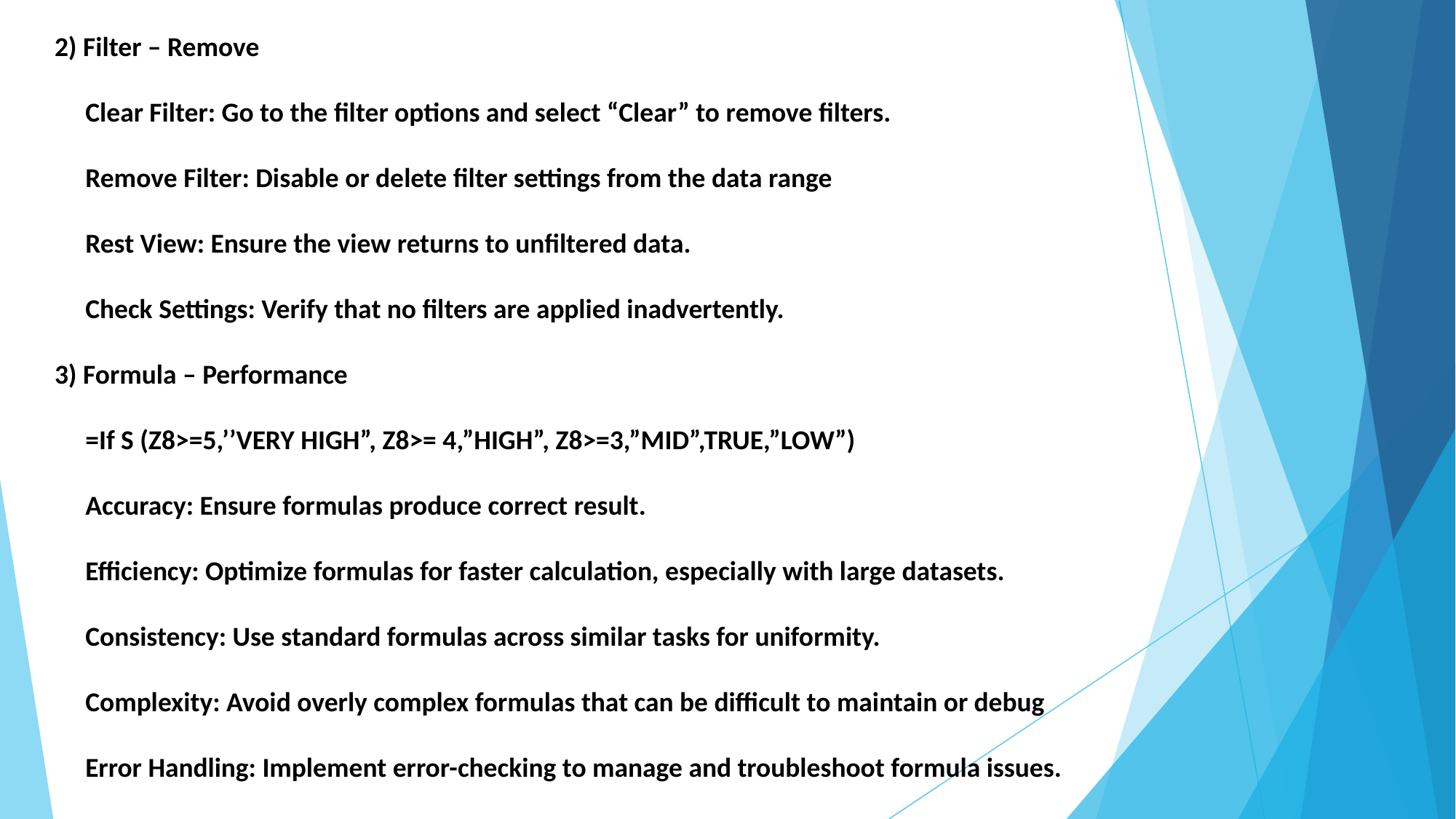

# 2) Filter – Remove Clear Filter: Go to the filter options and select “Clear” to remove filters. Remove Filter: Disable or delete filter settings from the data range Rest View: Ensure the view returns to unfiltered data. Check Settings: Verify that no filters are applied inadvertently. 3) Formula – Performance =If S (Z8>=5,’’VERY HIGH”, Z8>= 4,”HIGH”, Z8>=3,”MID”,TRUE,”LOW”) Accuracy: Ensure formulas produce correct result. Efficiency: Optimize formulas for faster calculation, especially with large datasets. Consistency: Use standard formulas across similar tasks for uniformity. Complexity: Avoid overly complex formulas that can be difficult to maintain or debug Error Handling: Implement error-checking to manage and troubleshoot formula issues.